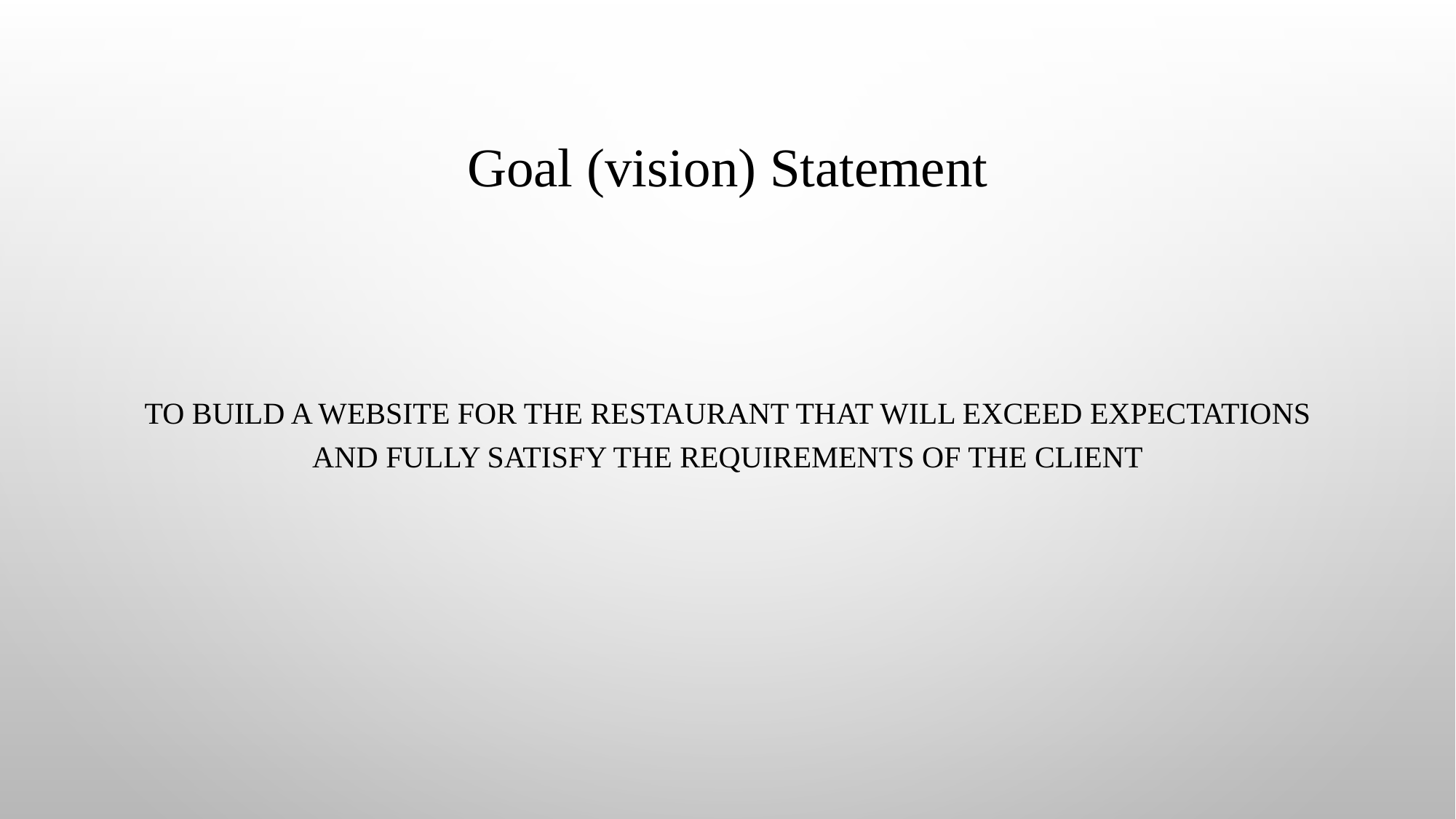

# Goal (vision) Statement
TO BUILD A WEBSITE FOR THE RESTAURANT THAT WILL EXCEED EXPECTATIONS AND FULLY SATISFY THE REQUIREMENTS OF THE CLIENT